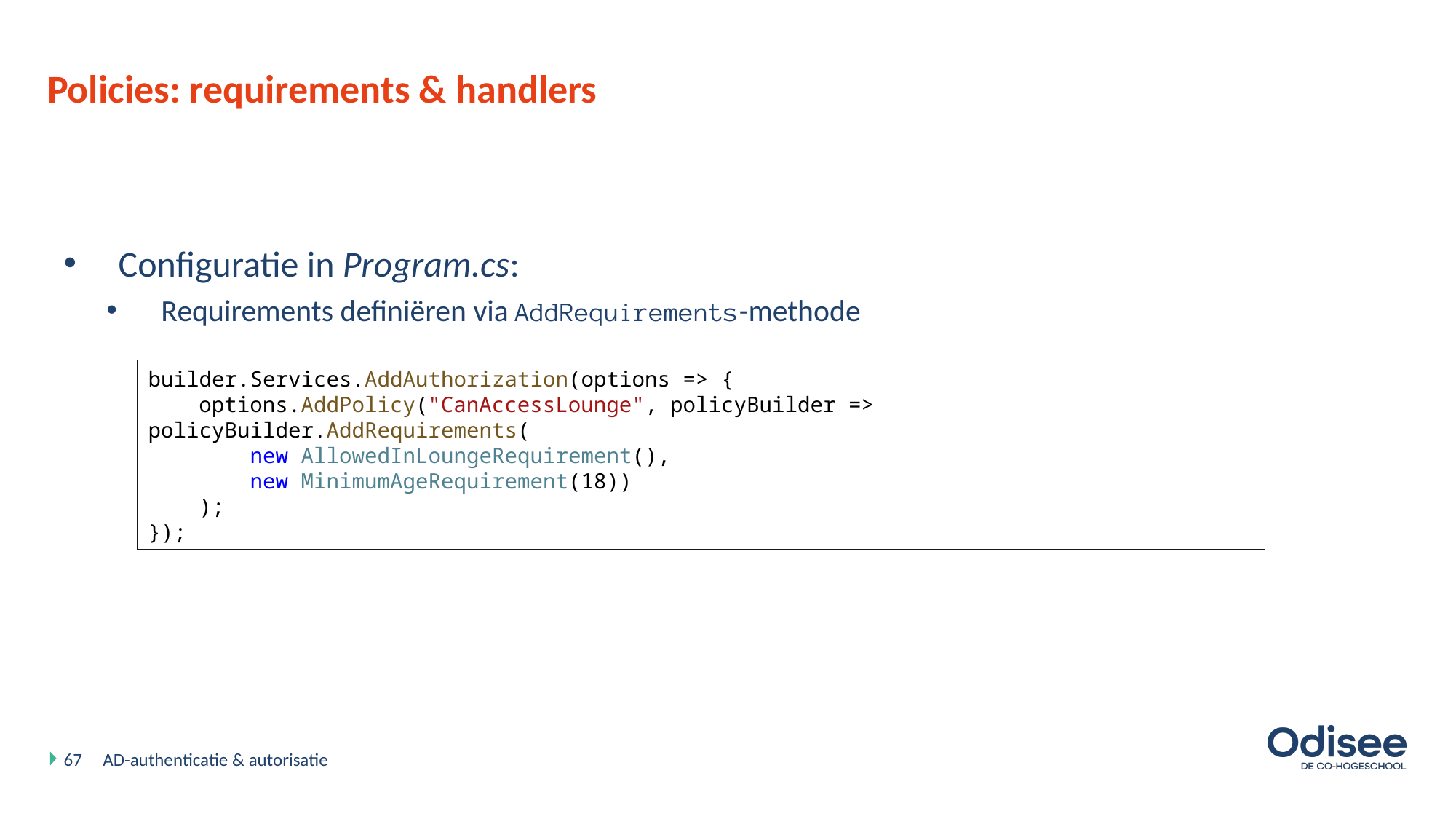

# Policies: requirements & handlers
Configuratie in Program.cs:
Requirements definiëren via AddRequirements-methode
builder.Services.AddAuthorization(options => {
    options.AddPolicy("CanAccessLounge", policyBuilder => policyBuilder.AddRequirements(
        new AllowedInLoungeRequirement(),
        new MinimumAgeRequirement(18))
    );
});
67
AD-authenticatie & autorisatie